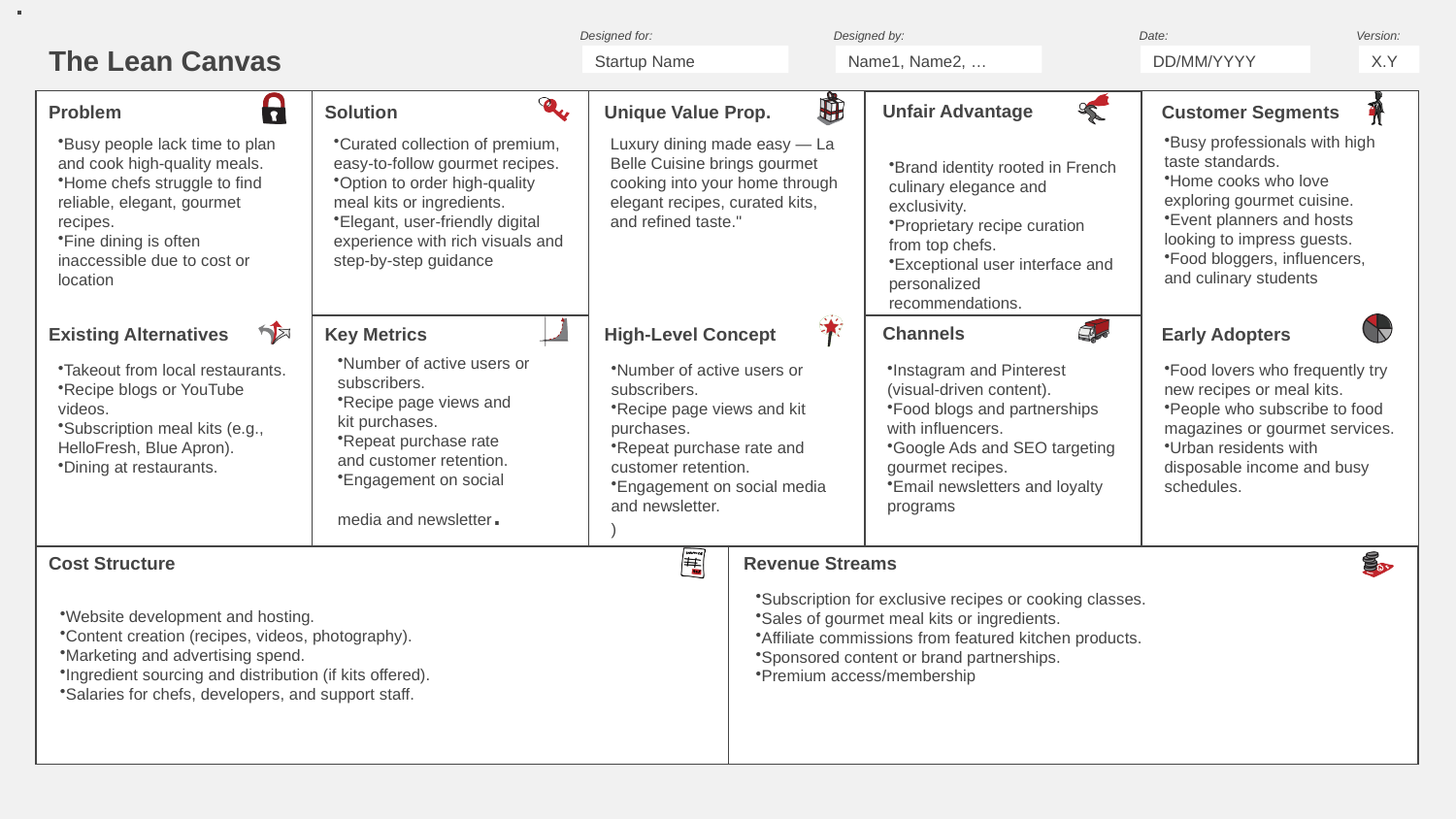

.
.
.
.
.
Startup Name
Name1, Name2, …
DD/MM/YYYY
X.Y
Busy professionals with high taste standards.
Home cooks who love exploring gourmet cuisine.
Event planners and hosts looking to impress guests.
Food bloggers, influencers, and culinary students
Busy people lack time to plan and cook high-quality meals.
Home chefs struggle to find reliable, elegant, gourmet recipes.
Fine dining is often inaccessible due to cost or location
Curated collection of premium, easy-to-follow gourmet recipes.
Option to order high-quality meal kits or ingredients.
Elegant, user-friendly digital experience with rich visuals and step-by-step guidance
Luxury dining made easy — La Belle Cuisine brings gourmet cooking into your home through elegant recipes, curated kits, and refined taste."
Brand identity rooted in French culinary elegance and exclusivity.
Proprietary recipe curation from top chefs.
Exceptional user interface and personalized recommendations.
Number of active users or subscribers.
Recipe page views and kit purchases.
Repeat purchase rate and customer retention.
Engagement on social media and newsletter.
Takeout from local restaurants.
Recipe blogs or YouTube videos.
Subscription meal kits (e.g., HelloFresh, Blue Apron).
Dining at restaurants.
Number of active users or subscribers.
Recipe page views and kit purchases.
Repeat purchase rate and customer retention.
Engagement on social media and newsletter.
)
Instagram and Pinterest (visual-driven content).
Food blogs and partnerships with influencers.
Google Ads and SEO targeting gourmet recipes.
Email newsletters and loyalty programs
Food lovers who frequently try new recipes or meal kits.
People who subscribe to food magazines or gourmet services.
Urban residents with disposable income and busy schedules.
Subscription for exclusive recipes or cooking classes.
Sales of gourmet meal kits or ingredients.
Affiliate commissions from featured kitchen products.
Sponsored content or brand partnerships.
Premium access/membership
Website development and hosting.
Content creation (recipes, videos, photography).
Marketing and advertising spend.
Ingredient sourcing and distribution (if kits offered).
Salaries for chefs, developers, and support staff.